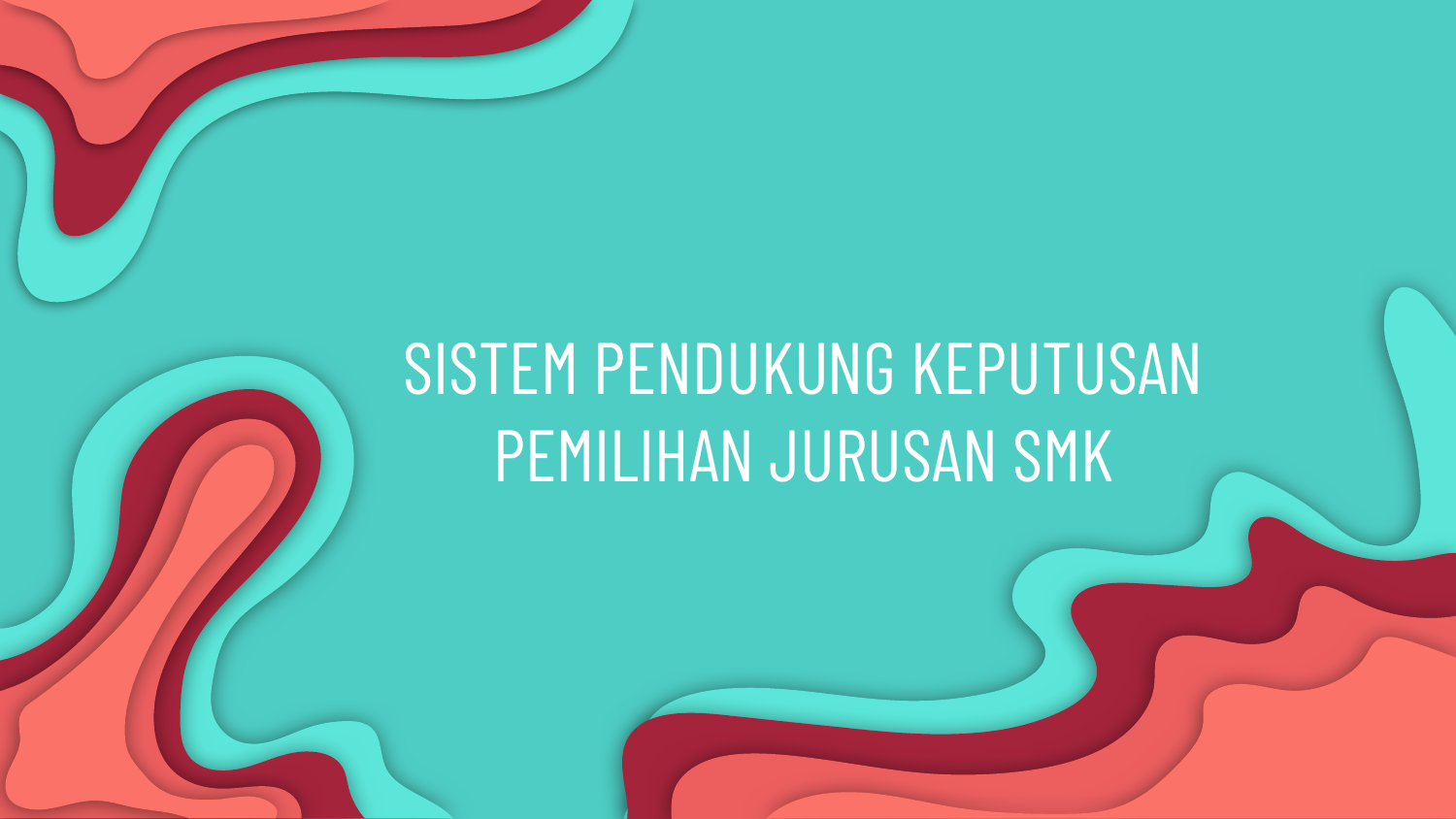

# SISTEM PENDUKUNG KEPUTUSAN PEMILIHAN JURUSAN SMK